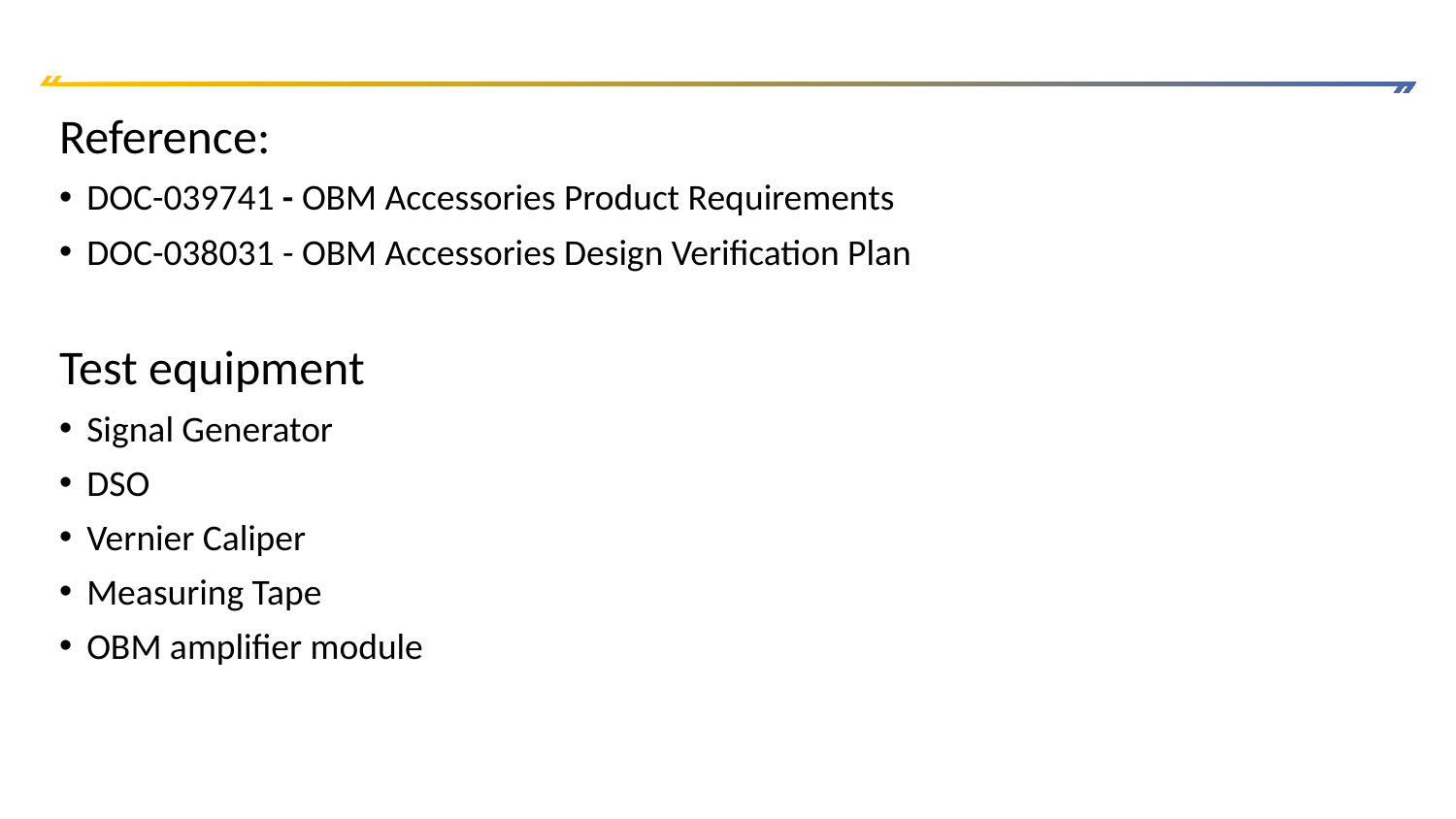

#
Reference:
DOC-039741 - OBM Accessories Product Requirements
DOC-038031 - OBM Accessories Design Verification Plan

Test equipment
Signal Generator
DSO
Vernier Caliper
Measuring Tape
OBM amplifier module